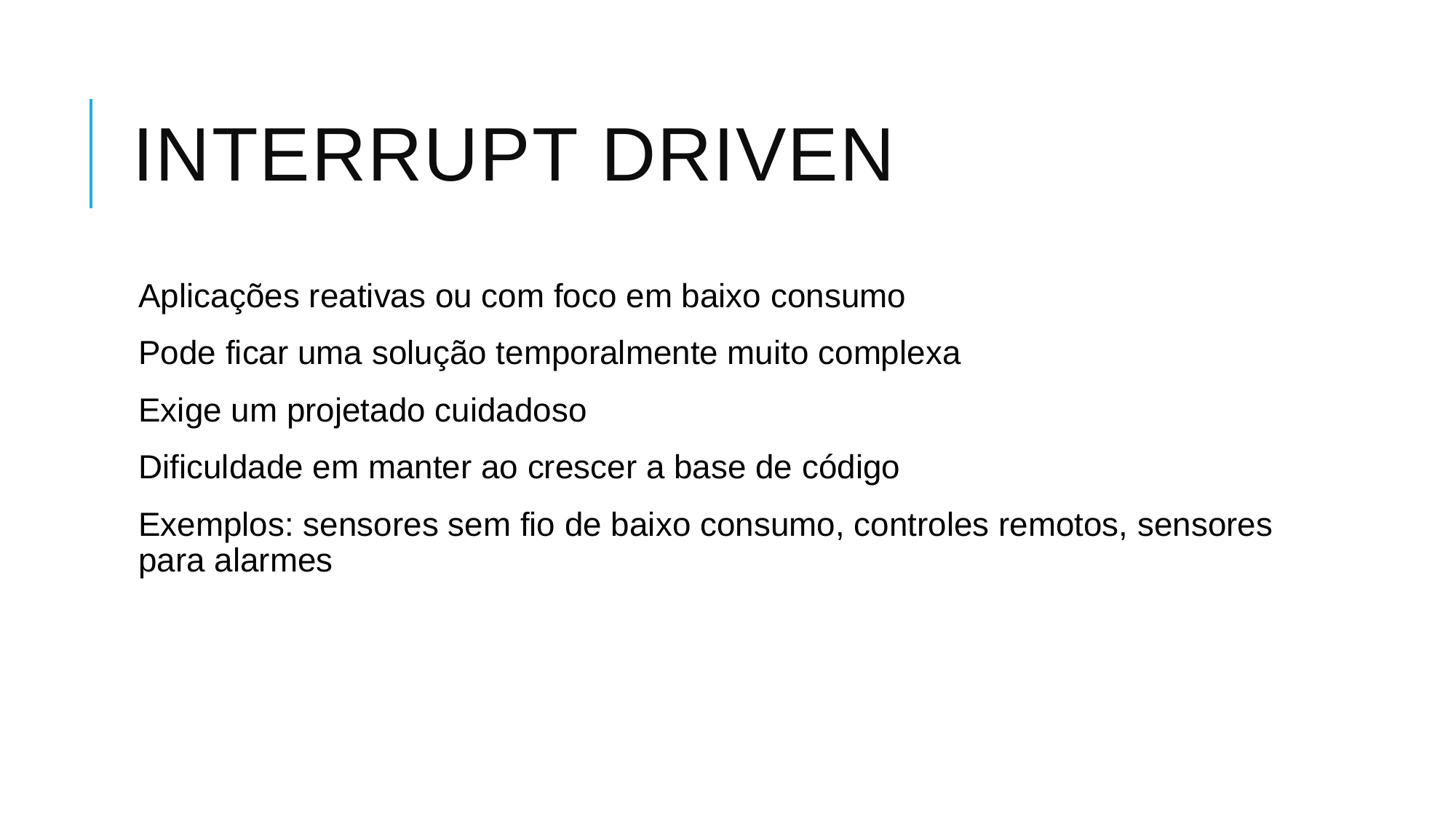

# Interrupt driven
Aplicações reativas ou com foco em baixo consumo
Pode ficar uma solução temporalmente muito complexa
Exige um projetado cuidadoso
Dificuldade em manter ao crescer a base de código
Exemplos: sensores sem fio de baixo consumo, controles remotos, sensores para alarmes